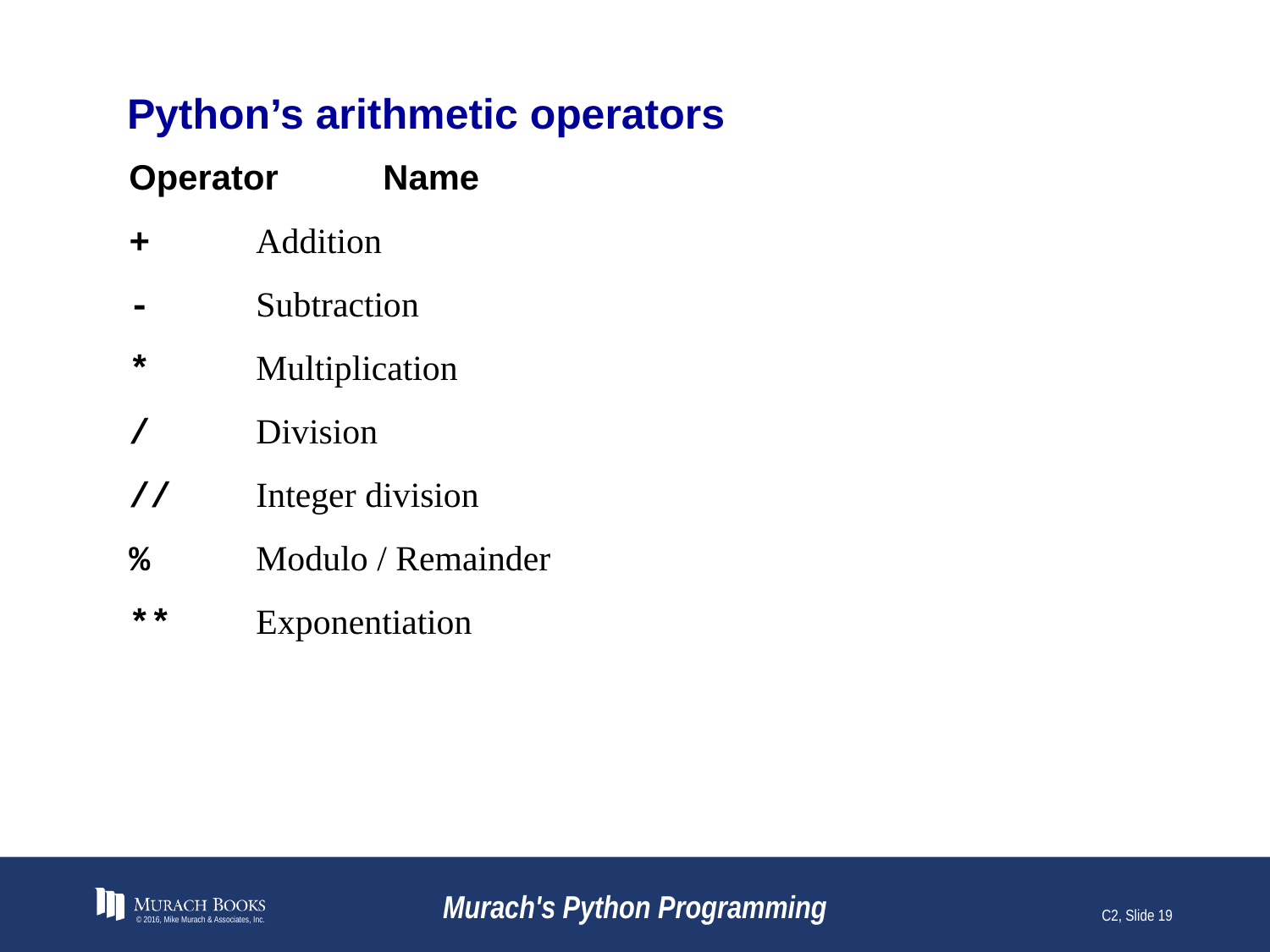

# Python’s arithmetic operators
Operator	Name
+	Addition
-	Subtraction
*	Multiplication
/	Division
//	Integer division
%	Modulo / Remainder
**	Exponentiation

© 2016, Mike Murach & Associates, Inc.
Murach's Python Programming

C2, Slide 19